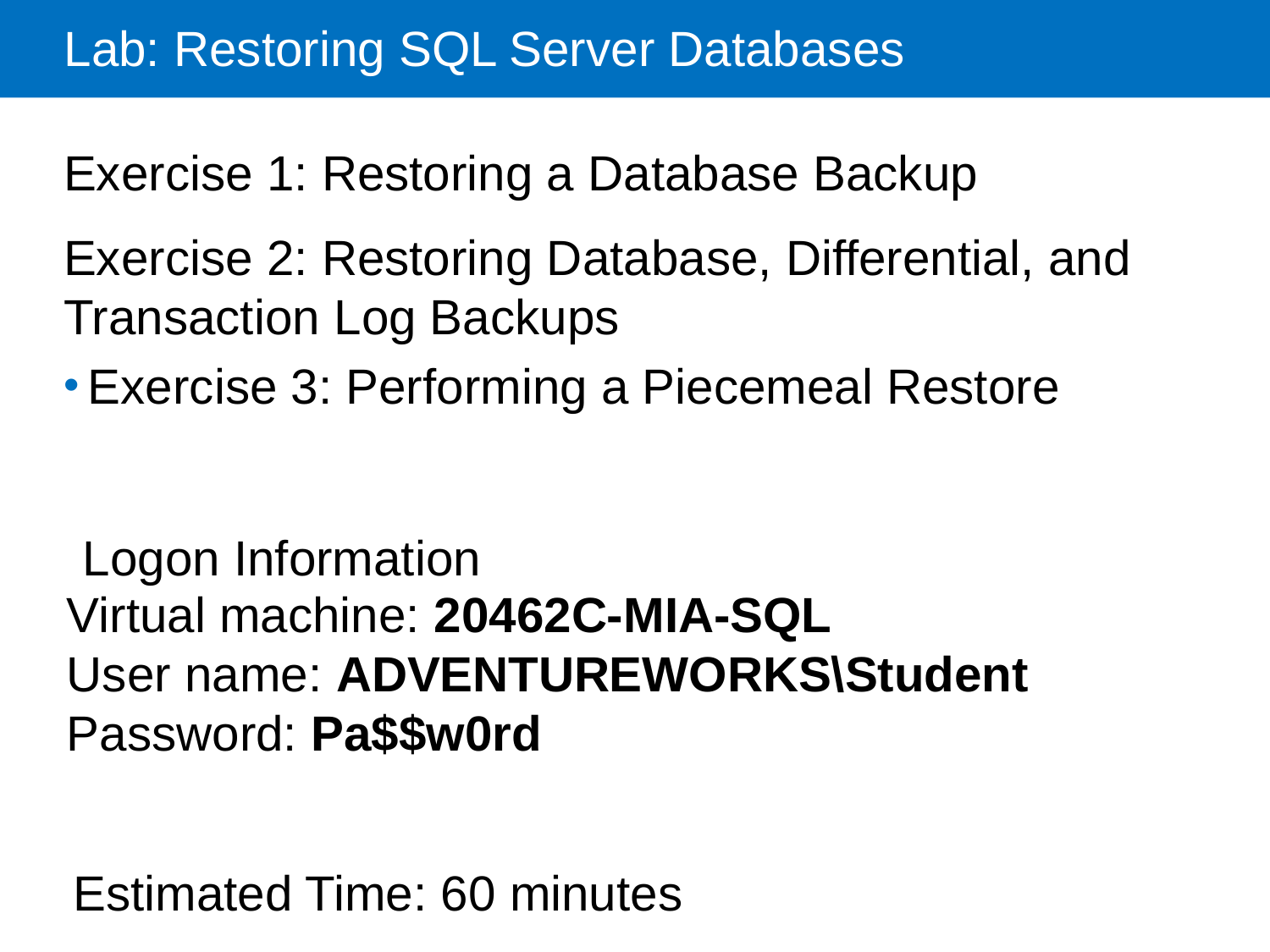

# Lab: Restoring SQL Server Databases
Exercise 1: Restoring a Database Backup
Exercise 2: Restoring Database, Differential, and Transaction Log Backups
Exercise 3: Performing a Piecemeal Restore
Logon Information
Virtual machine: 20462C-MIA-SQL
User name: ADVENTUREWORKS\Student
Password: Pa$$w0rd
Estimated Time: 60 minutes